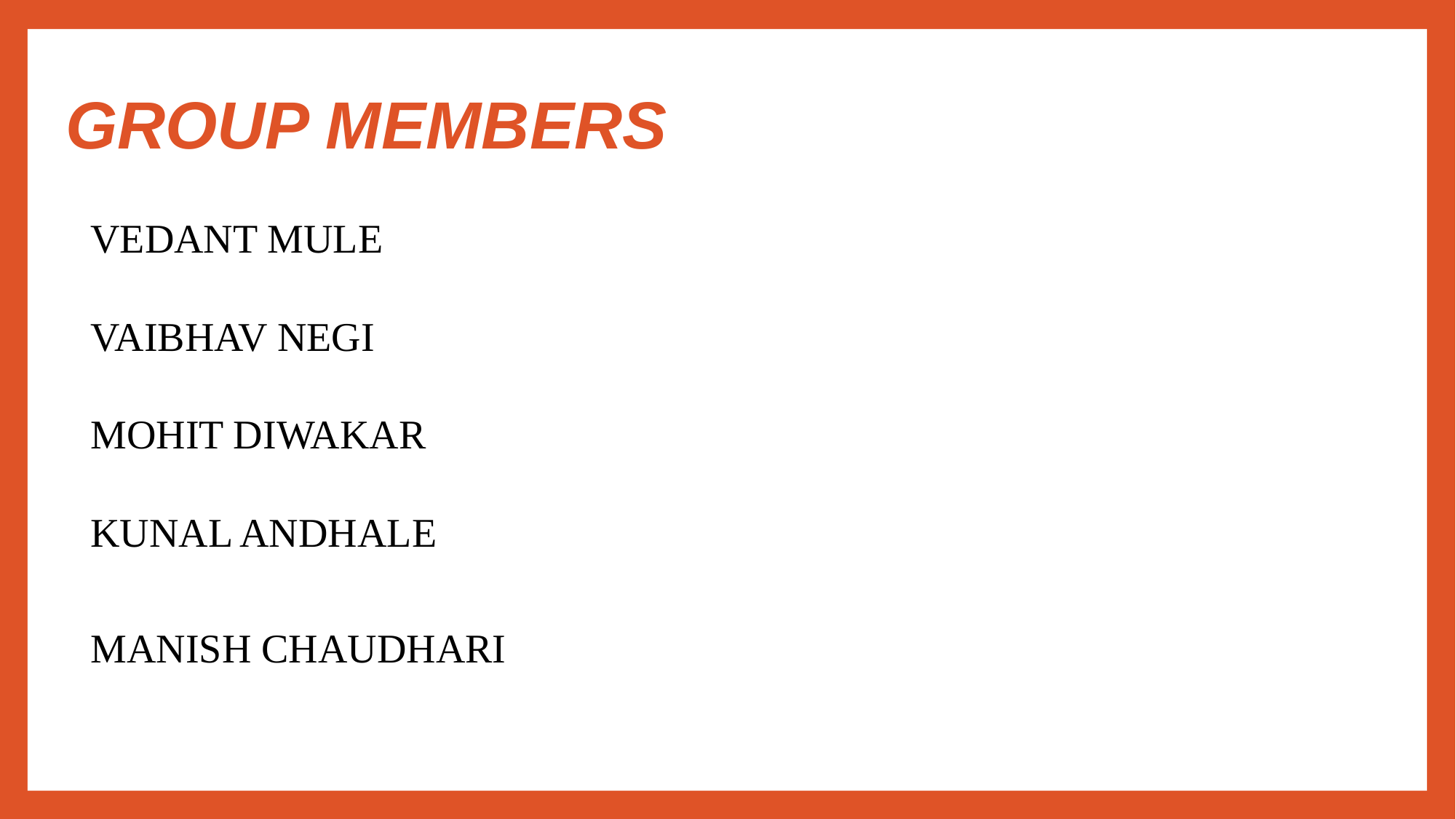

# GROUP MEMBERS
VEDANT MULE

VAIBHAV NEGI

MOHIT DIWAKAR

KUNAL ANDHALE

MANISH CHAUDHARI